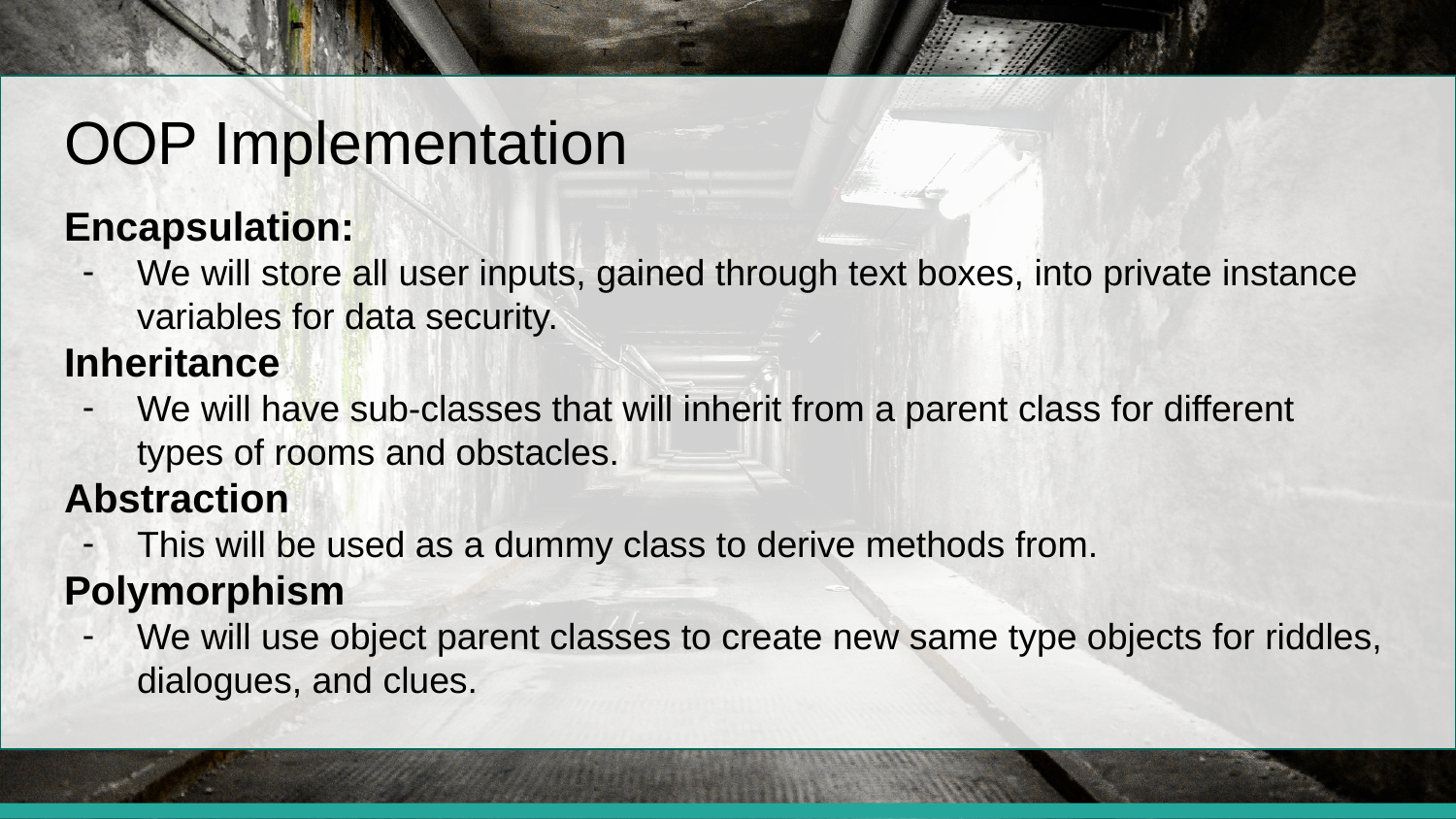

# OOP Implementation
Encapsulation:
We will store all user inputs, gained through text boxes, into private instance variables for data security.
Inheritance
We will have sub-classes that will inherit from a parent class for different types of rooms and obstacles.
Abstraction
This will be used as a dummy class to derive methods from.
Polymorphism
We will use object parent classes to create new same type objects for riddles, dialogues, and clues.